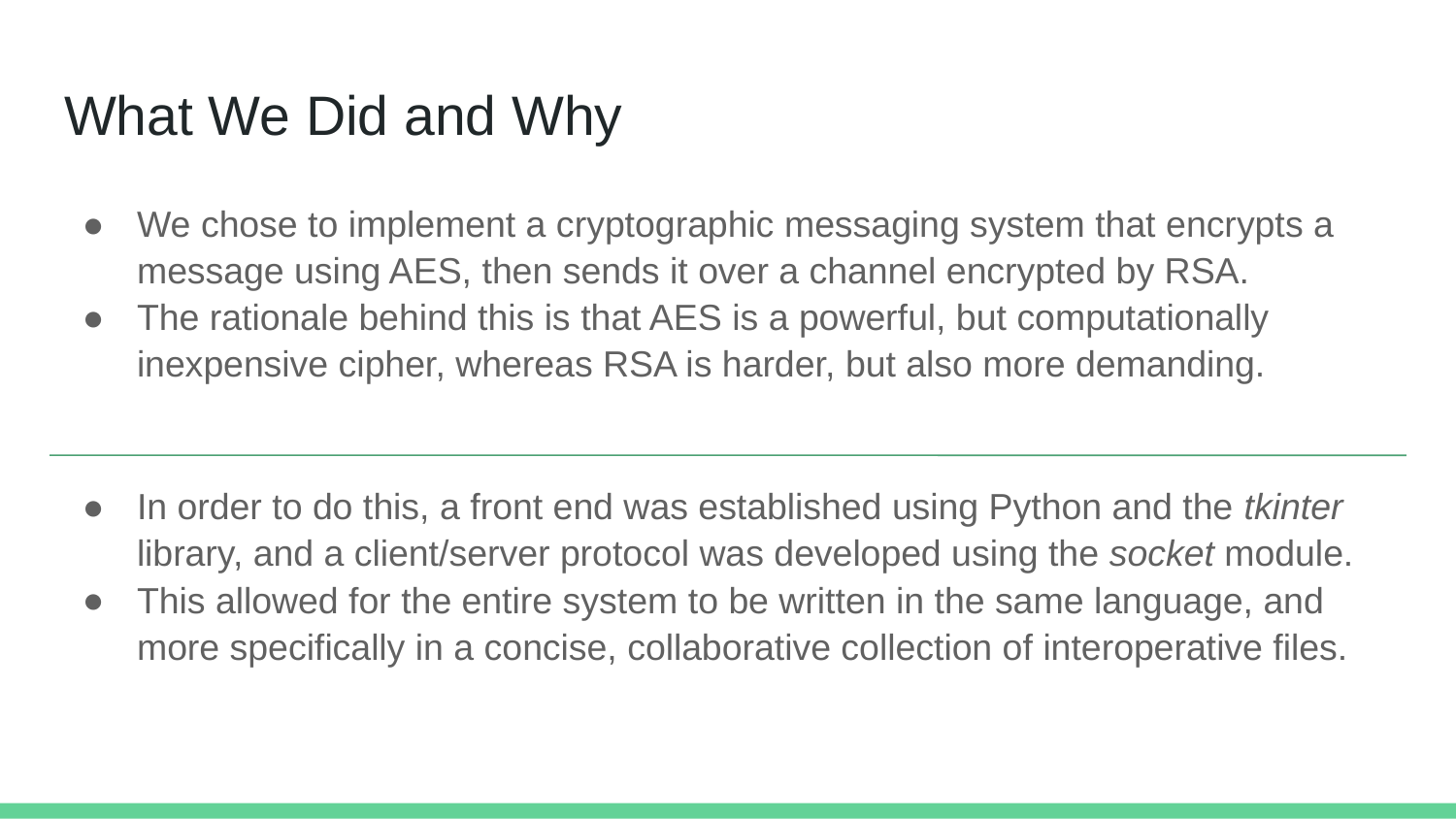

# What We Did and Why
We chose to implement a cryptographic messaging system that encrypts a message using AES, then sends it over a channel encrypted by RSA.
The rationale behind this is that AES is a powerful, but computationally inexpensive cipher, whereas RSA is harder, but also more demanding.

In order to do this, a front end was established using Python and the tkinter library, and a client/server protocol was developed using the socket module.
This allowed for the entire system to be written in the same language, and more specifically in a concise, collaborative collection of interoperative files.